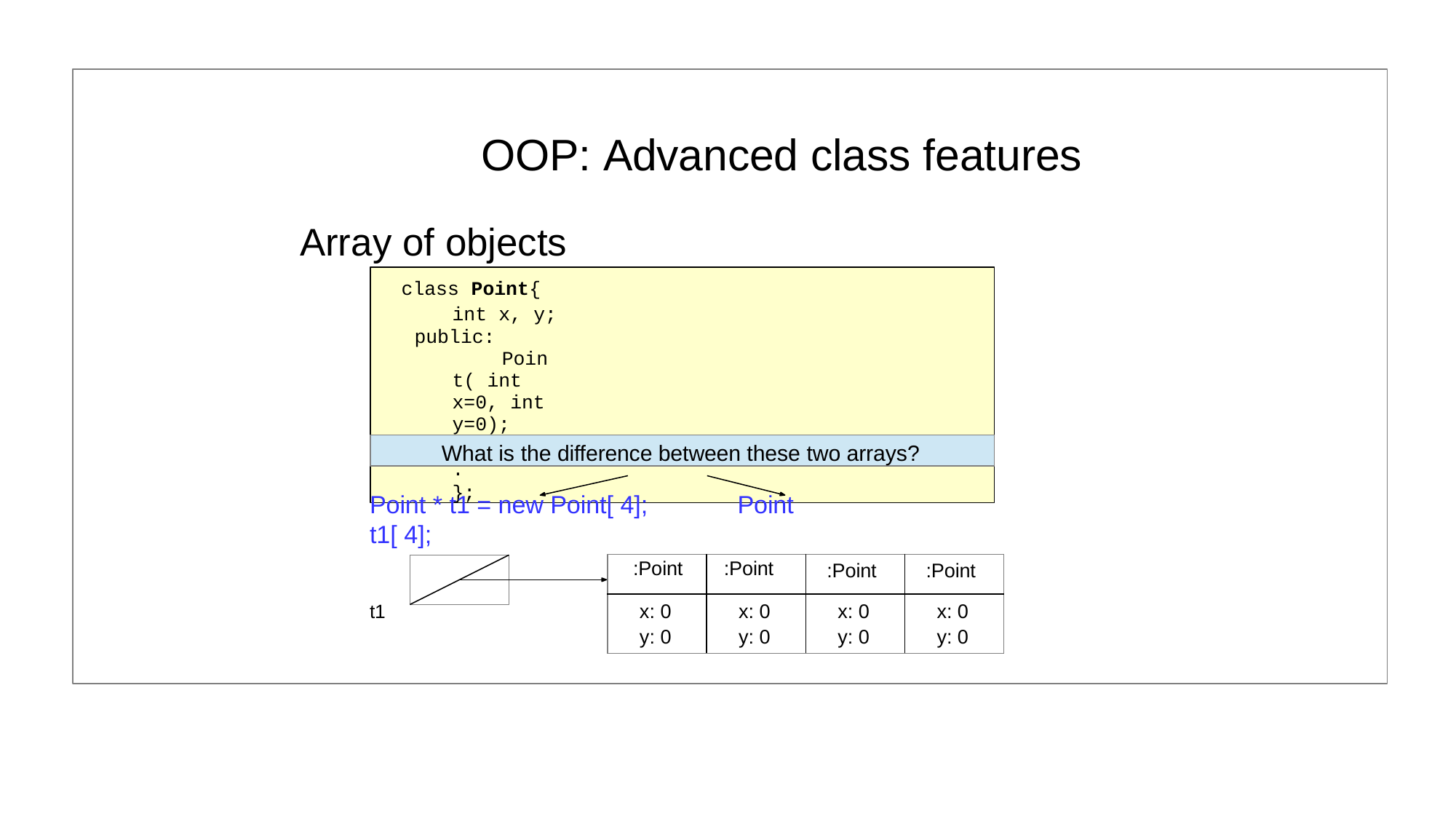

# OOP: Advanced class features
Array of objects
class Point{
int x, y;  public:
Point( int x=0, int y=0);
//...
};
What is the difference between these two arrays?

Point * t1 = new Point[ 4];	Point t1[ 4];

t1

| :Point | :Point | :Point | :Point |
| --- | --- | --- | --- |
| x: 0 y: 0 | x: 0 y: 0 | x: 0 y: 0 | x: 0 y: 0 |